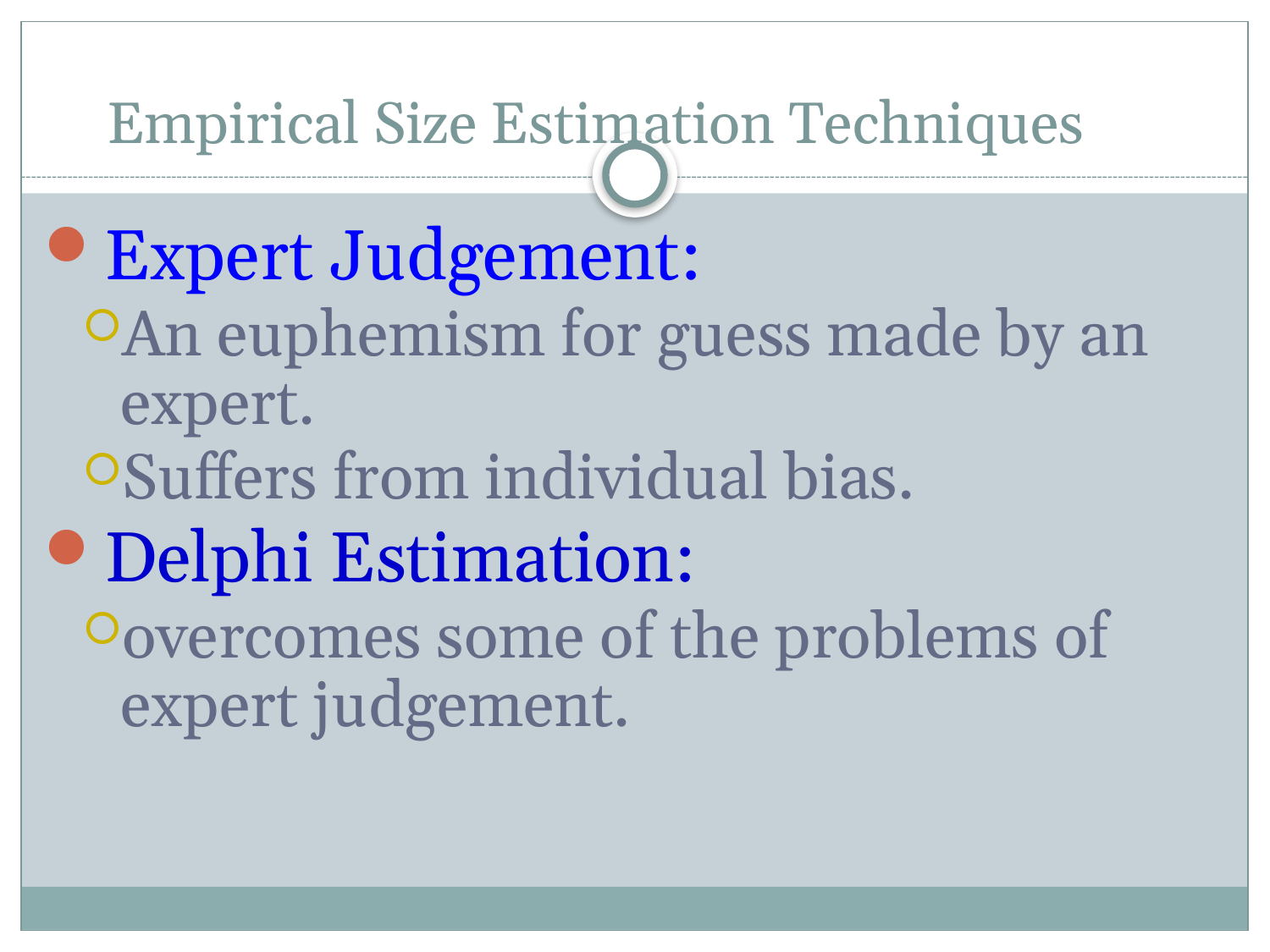

# Empirical Size Estimation Techniques
16
Expert Judgement:
An euphemism for guess made by an expert.
Suffers from individual bias.
Delphi Estimation:
overcomes some of the problems of expert judgement.